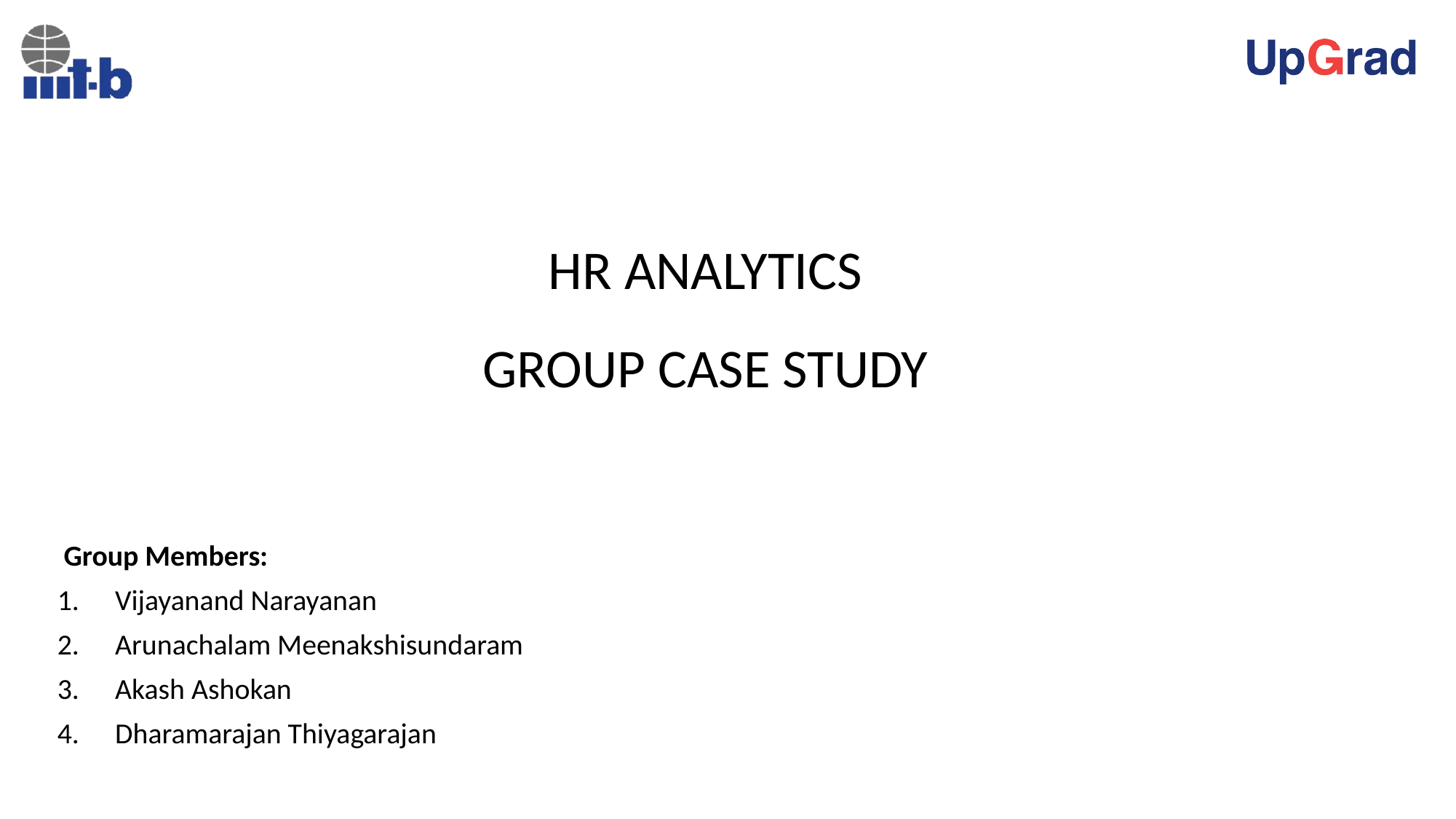

# HR ANALYTICS GROUP CASE STUDY
 Group Members:
 Vijayanand Narayanan
 Arunachalam Meenakshisundaram
 Akash Ashokan
 Dharamarajan Thiyagarajan